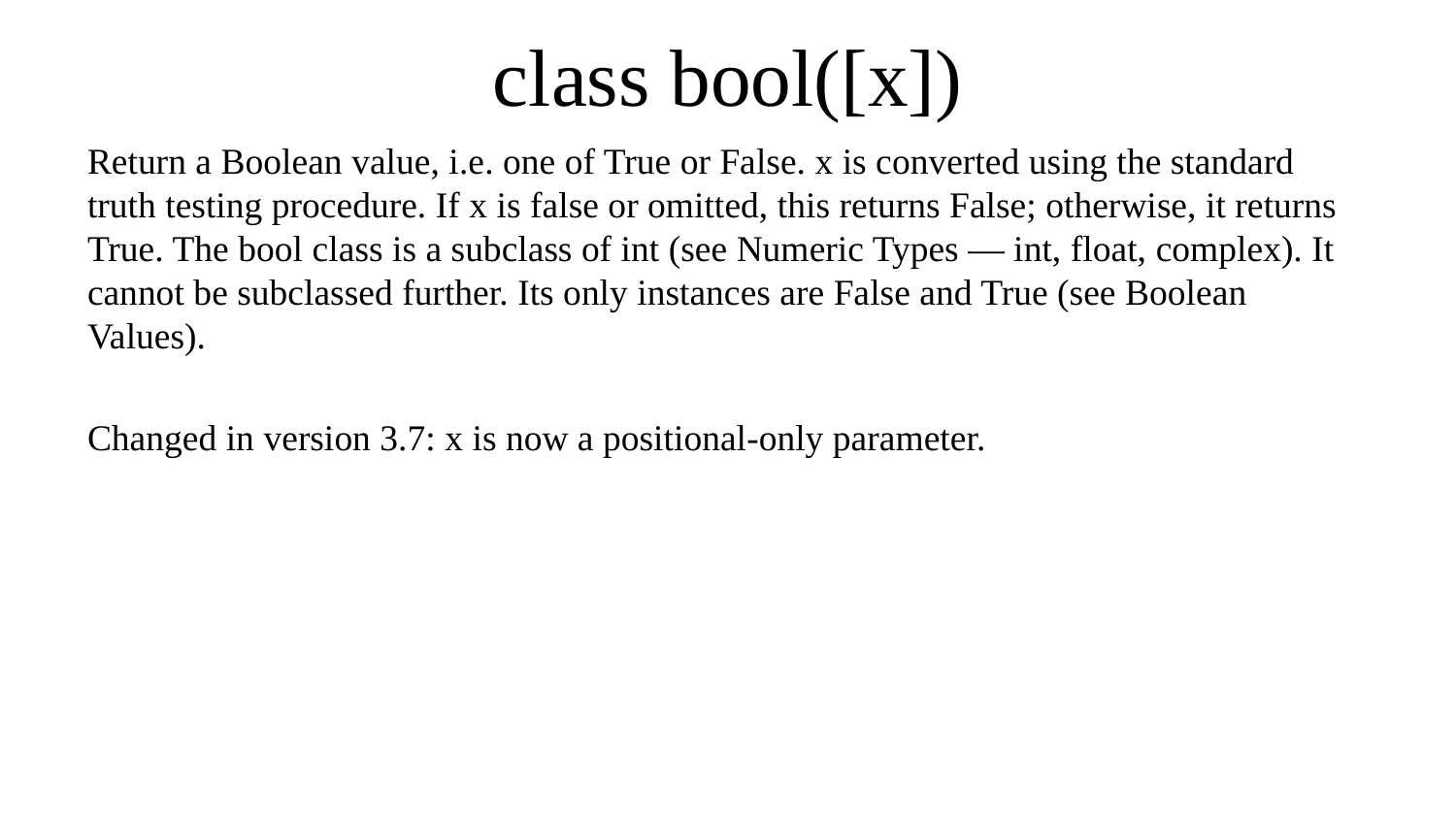

# class bool([x])
Return a Boolean value, i.e. one of True or False. x is converted using the standard truth testing procedure. If x is false or omitted, this returns False; otherwise, it returns True. The bool class is a subclass of int (see Numeric Types — int, float, complex). It cannot be subclassed further. Its only instances are False and True (see Boolean Values).

Changed in version 3.7: x is now a positional-only parameter.